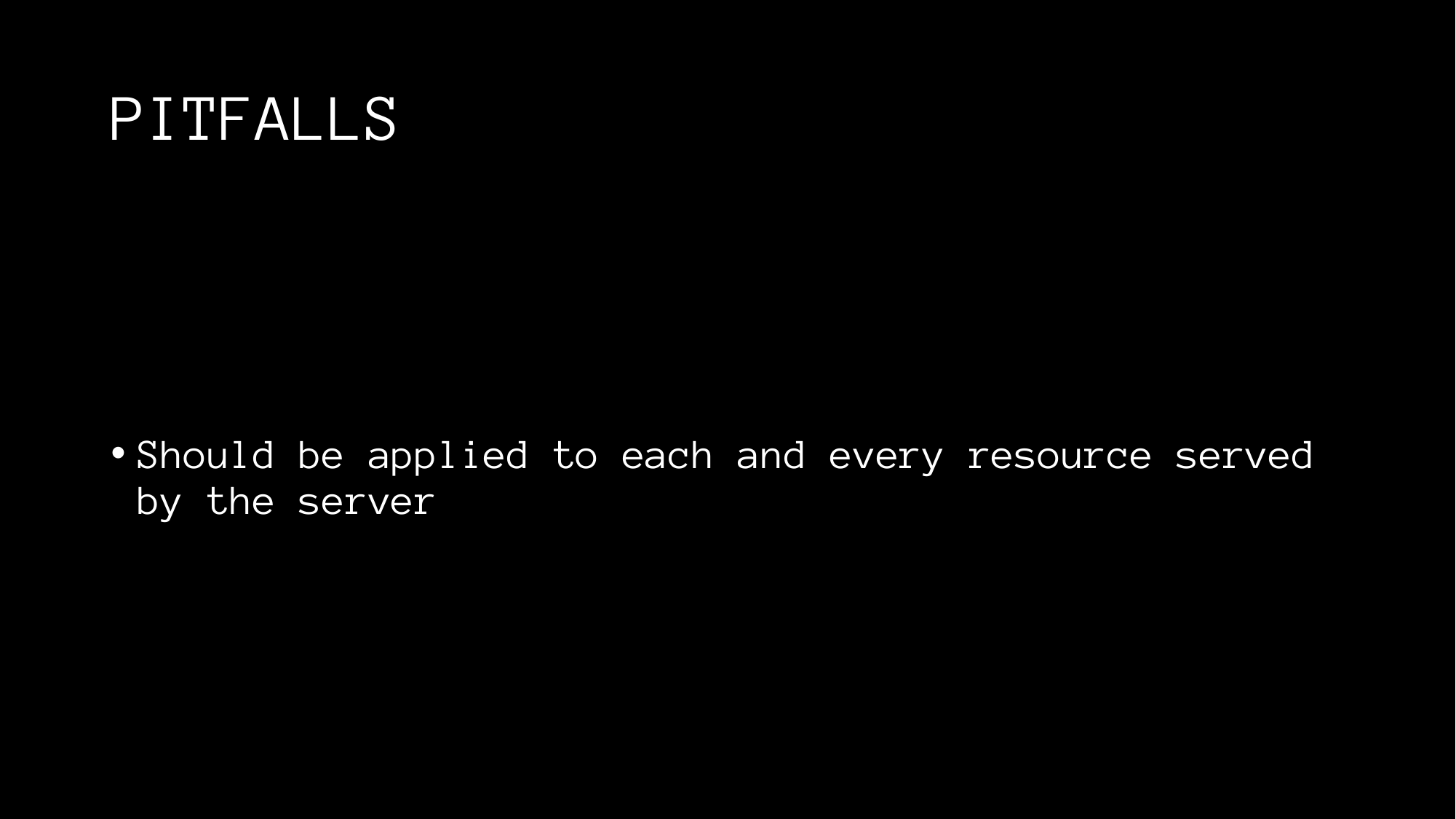

# PITFALLS
Should be applied to each and every resource served by the server